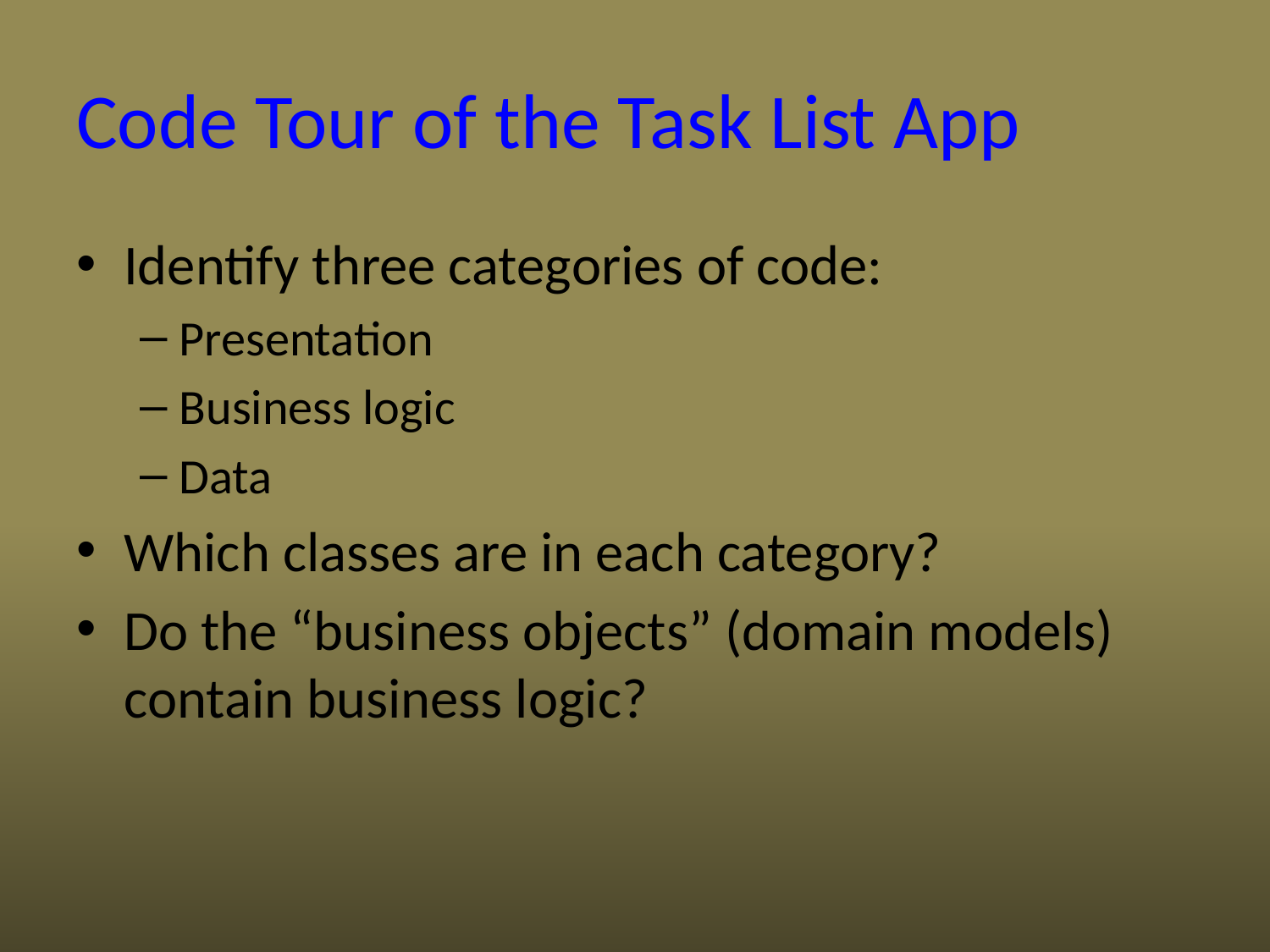

# Code Tour of the Task List App
Identify three categories of code:
Presentation
Business logic
Data
Which classes are in each category?
Do the “business objects” (domain models) contain business logic?